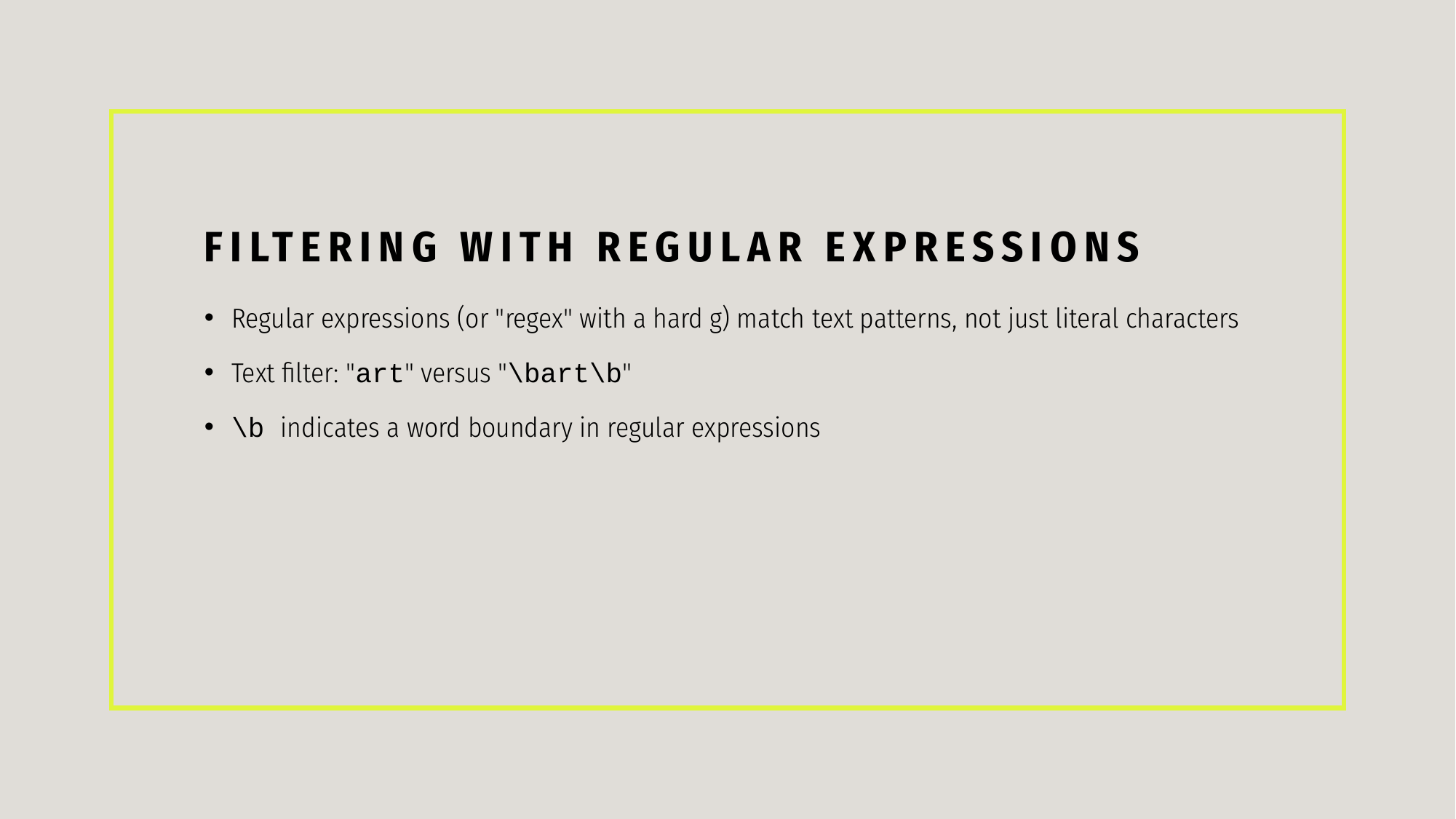

# Filtering with Regular Expressions
Regular expressions (or "regex" with a hard g) match text patterns, not just literal characters
Text filter: "art" versus "\bart\b"
\b indicates a word boundary in regular expressions